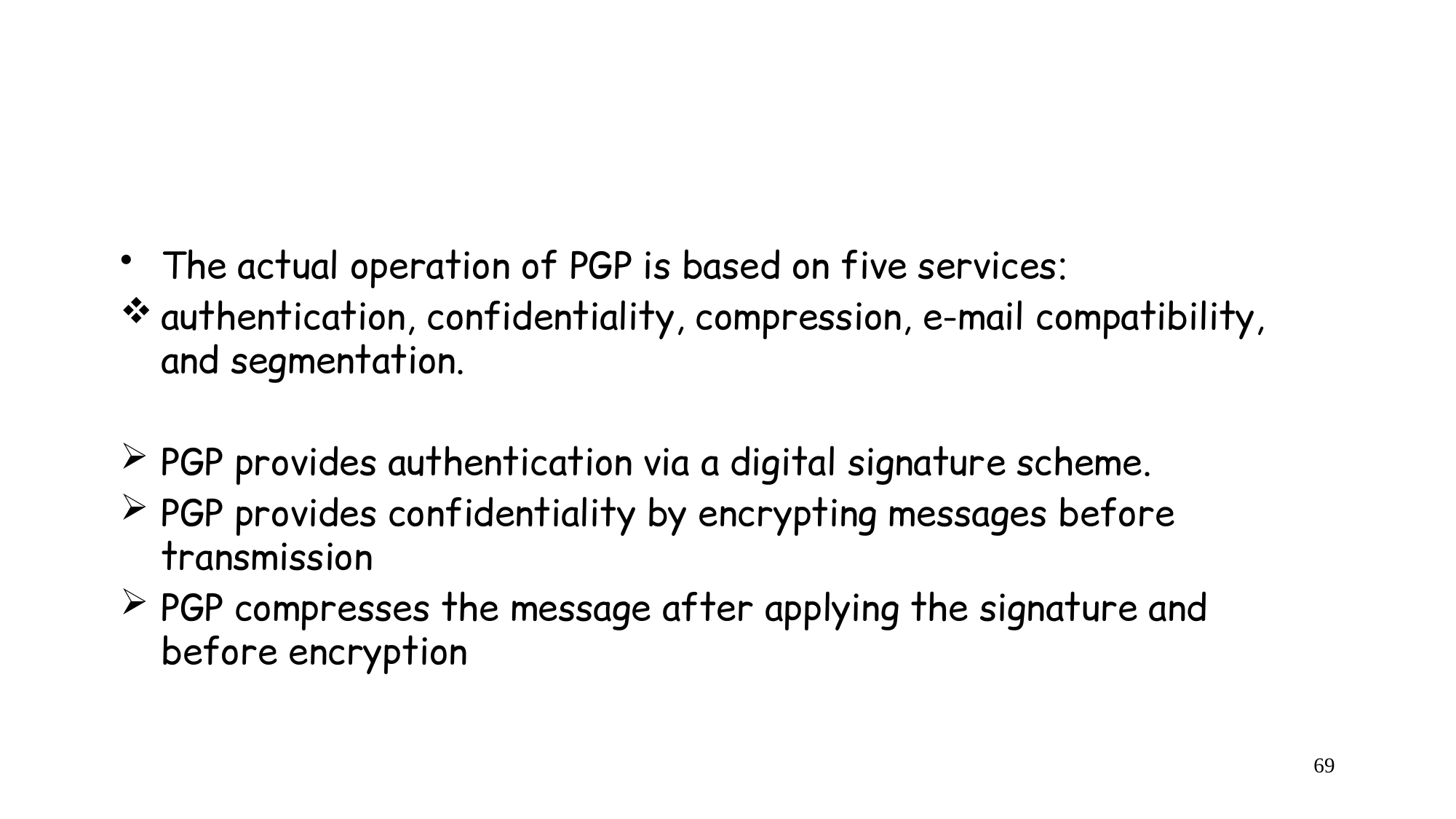

#
The actual operation of PGP is based on five services:
authentication, confidentiality, compression, e-mail compatibility, and segmentation.

PGP provides authentication via a digital signature scheme.
PGP provides confidentiality by encrypting messages before transmission
PGP compresses the message after applying the signature and before encryption
69